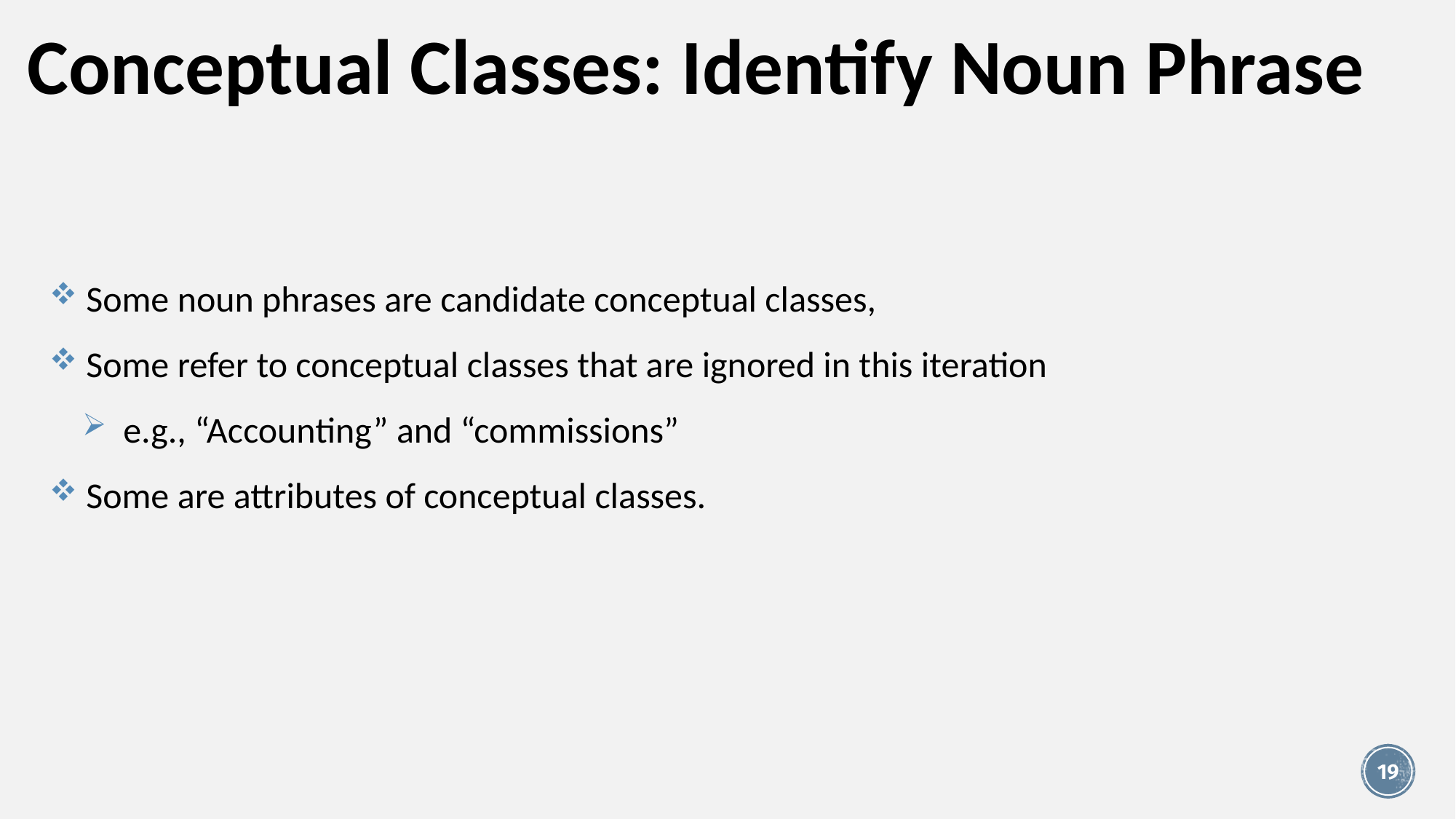

Conceptual Classes: Identify Noun Phrase
 Some noun phrases are candidate conceptual classes,
 Some refer to conceptual classes that are ignored in this iteration
e.g., “Accounting” and “commissions”
 Some are attributes of conceptual classes.
19